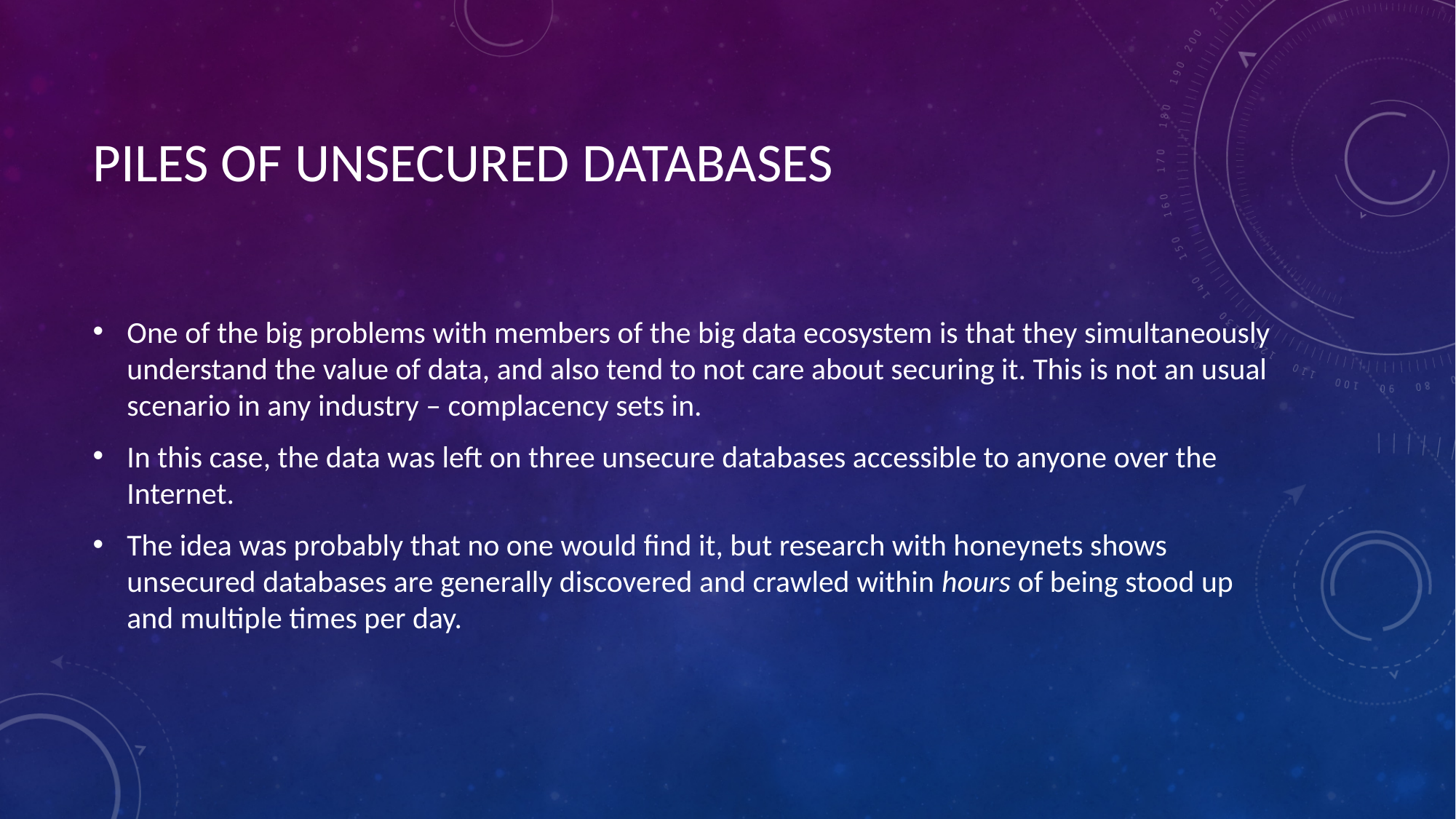

# Piles of unsecured databases
One of the big problems with members of the big data ecosystem is that they simultaneously understand the value of data, and also tend to not care about securing it. This is not an usual scenario in any industry – complacency sets in.
In this case, the data was left on three unsecure databases accessible to anyone over the Internet.
The idea was probably that no one would find it, but research with honeynets shows unsecured databases are generally discovered and crawled within hours of being stood up and multiple times per day.